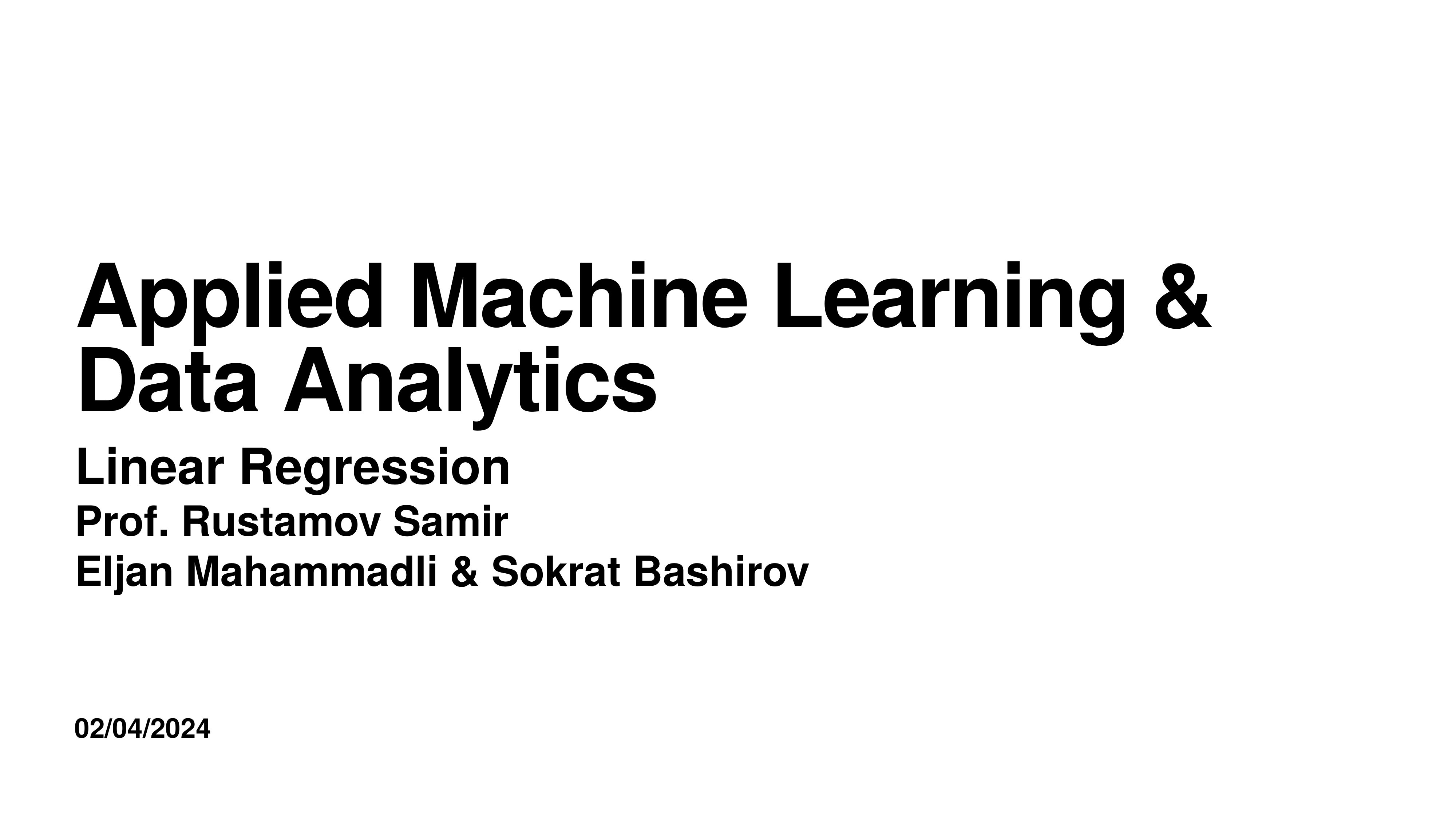

# Applied Machine Learning & Data Analytics
Linear Regression
Prof. Rustamov Samir
Eljan Mahammadli & Sokrat Bashirov
02/04/2024